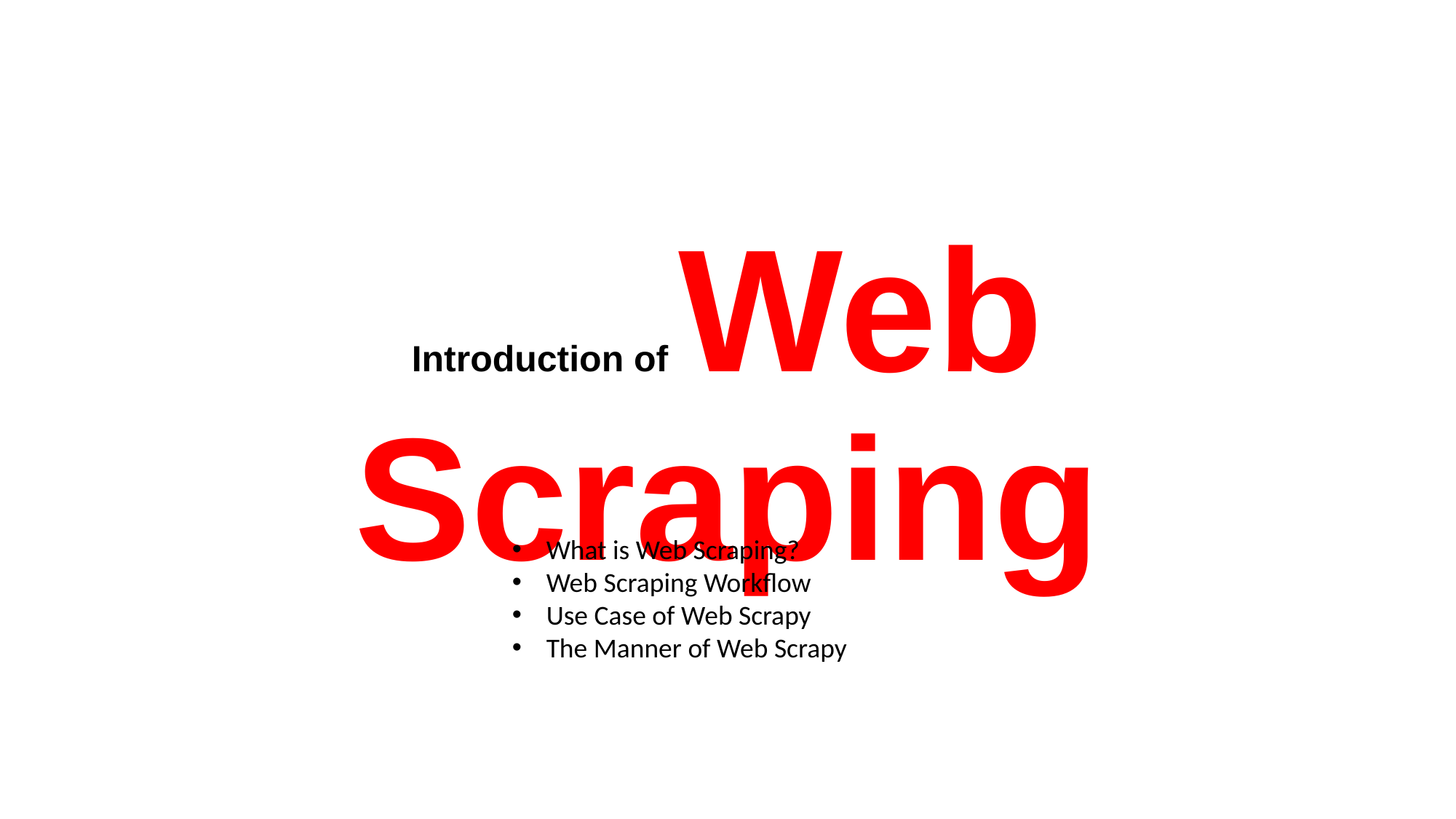

# Introduction of Web Scraping
What is Web Scraping?
Web Scraping Workflow
Use Case of Web Scrapy
The Manner of Web Scrapy